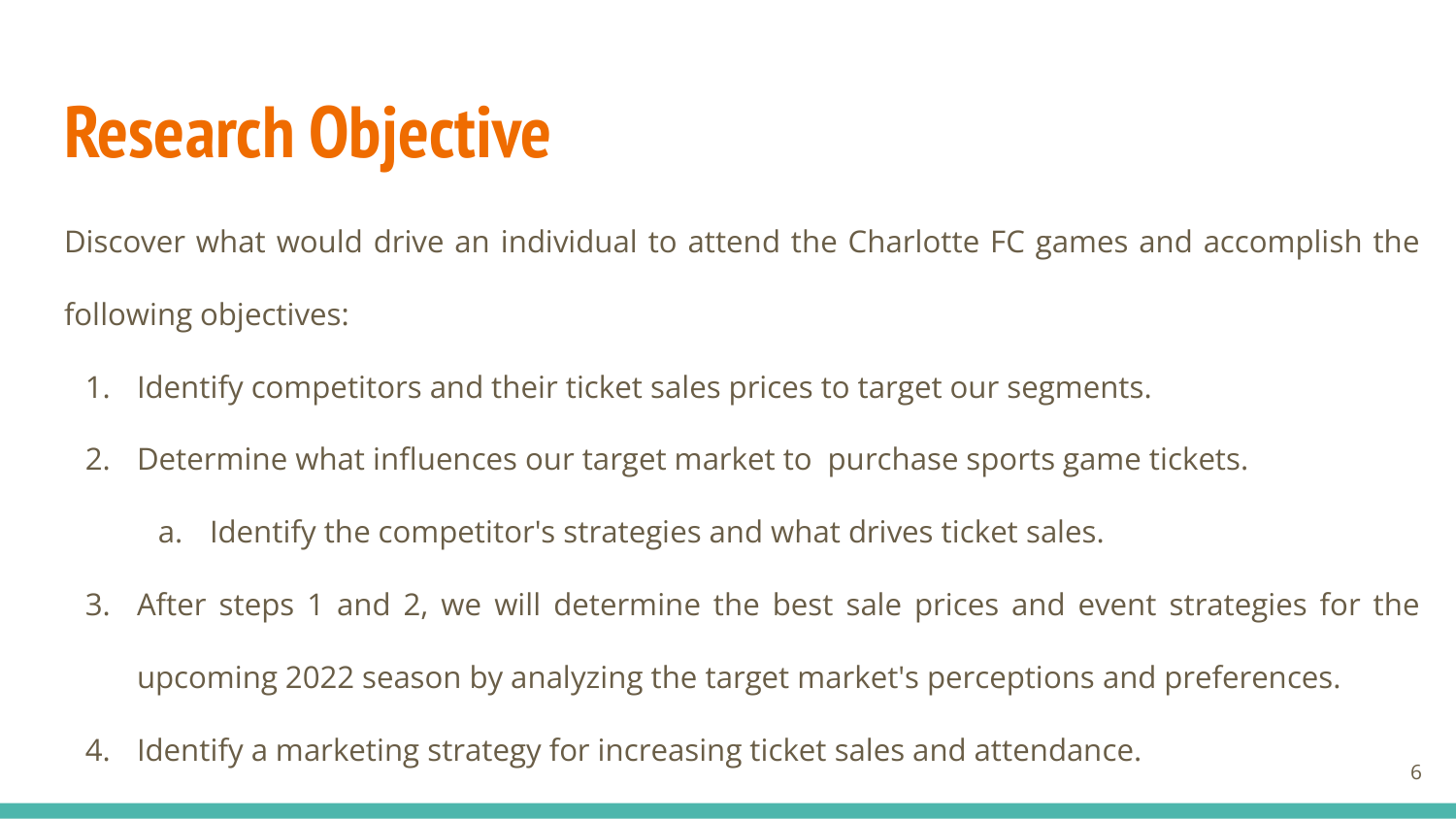

# Research Objective
Discover what would drive an individual to attend the Charlotte FC games and accomplish the following objectives:
Identify competitors and their ticket sales prices to target our segments.
Determine what influences our target market to  purchase sports game tickets.
Identify the competitor's strategies and what drives ticket sales.
After steps 1 and 2, we will determine the best sale prices and event strategies for the upcoming 2022 season by analyzing the target market's perceptions and preferences.
Identify a marketing strategy for increasing ticket sales and attendance.
6